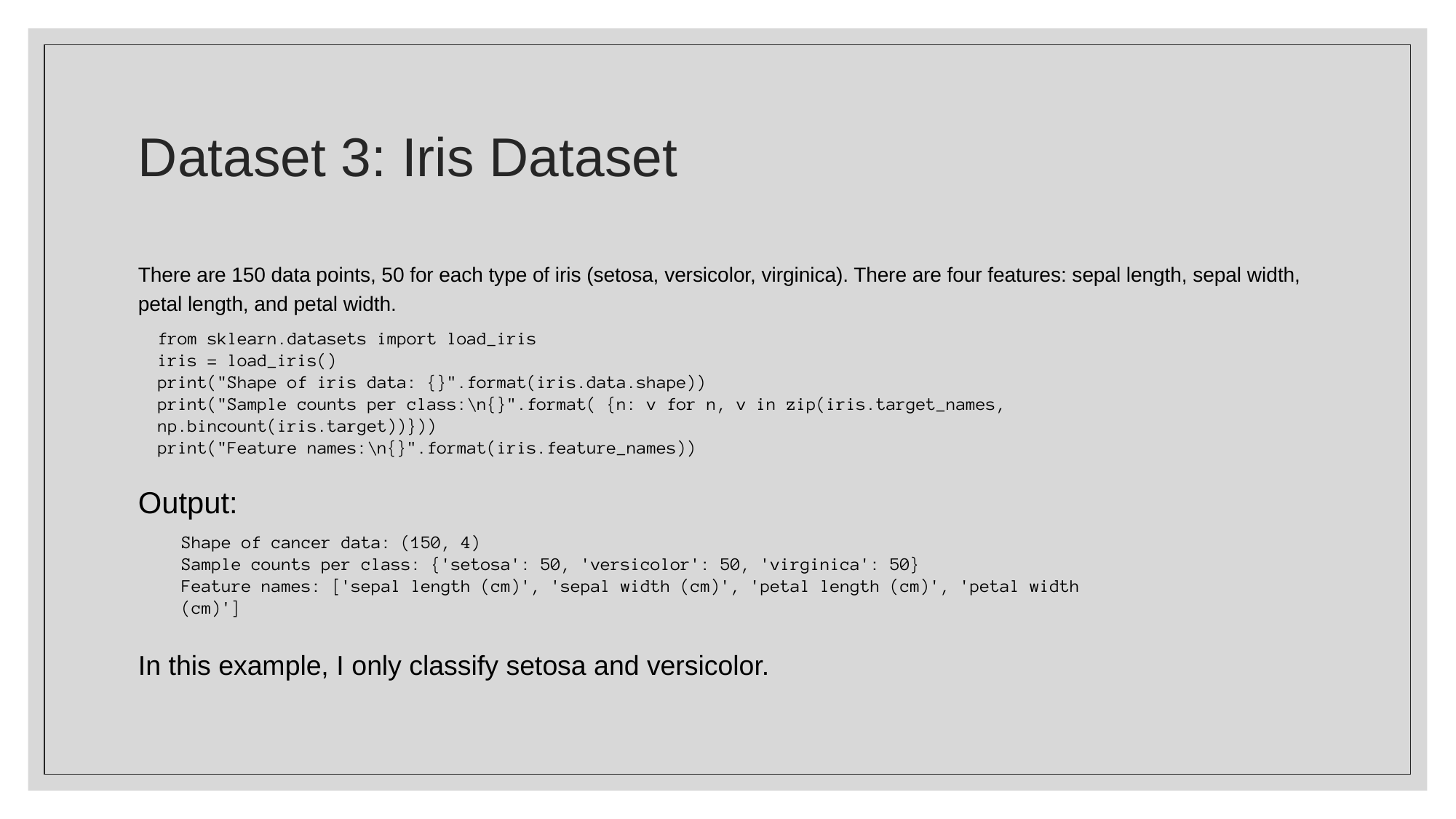

# Dataset 3: Iris Dataset
There are 150 data points, 50 for each type of iris (setosa, versicolor, virginica). There are four features: sepal length, sepal width, petal length, and petal width.
from sklearn.datasets import load_iris
iris = load_iris()
print("Shape of iris data: {}".format(iris.data.shape))
print("Sample counts per class:\n{}".format( {n: v for n, v in zip(iris.target_names, np.bincount(iris.target))}))
print("Feature names:\n{}".format(iris.feature_names))

Output:

Shape of cancer data: (150, 4)
Sample counts per class: {'setosa': 50, 'versicolor': 50, 'virginica': 50}
Feature names: ['sepal length (cm)', 'sepal width (cm)', 'petal length (cm)', 'petal width (cm)']
In this example, I only classify setosa and versicolor.